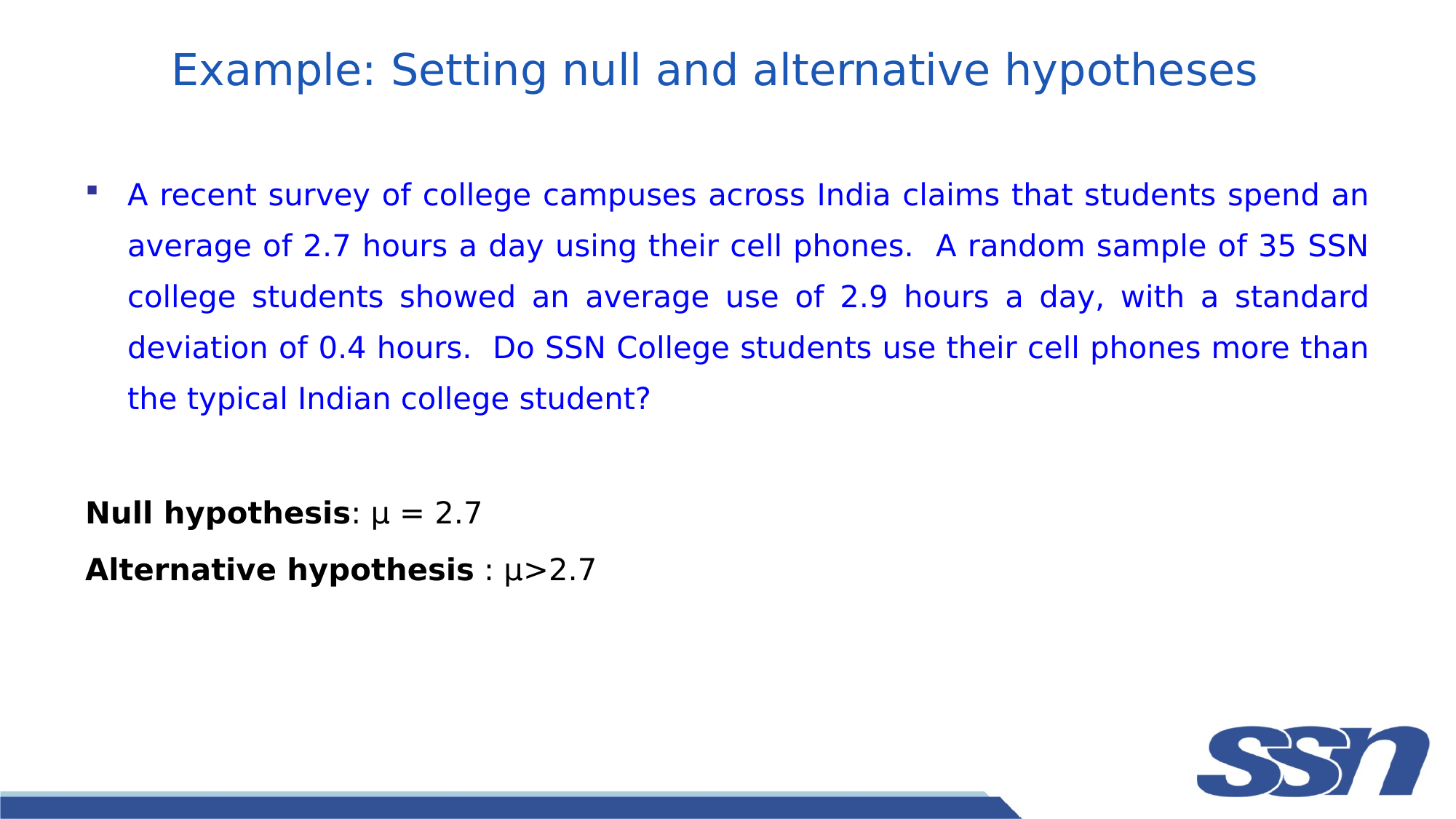

# Example: Setting null and alternative hypotheses
A recent survey of college campuses across India claims that students spend an average of 2.7 hours a day using their cell phones.  A random sample of 35 SSN college students showed an average use of 2.9 hours a day, with a standard deviation of 0.4 hours.  Do SSN College students use their cell phones more than the typical Indian college student?

Null hypothesis: μ = 2.7
Alternative hypothesis : μ>2.7